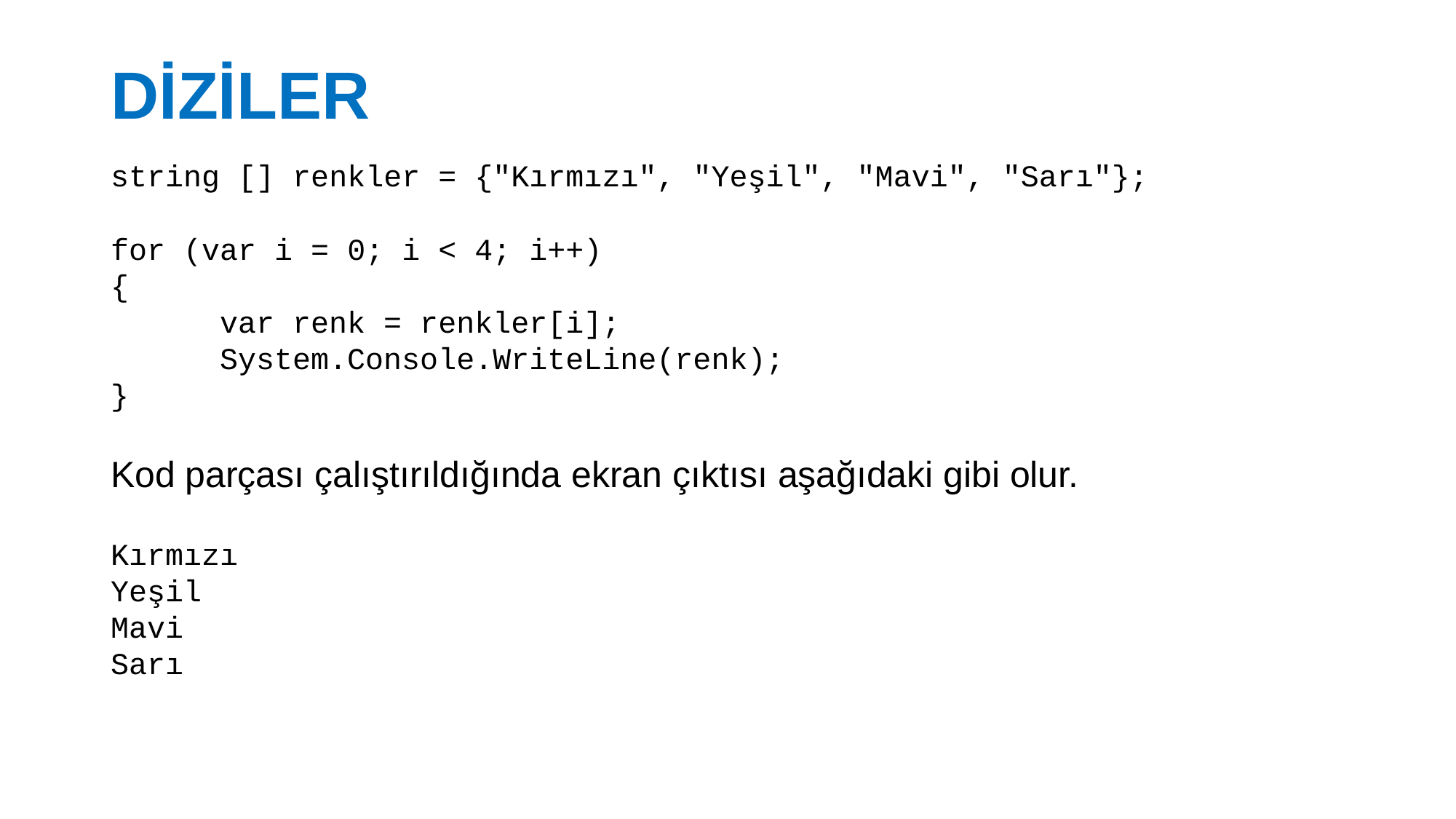

# DİZİLER
string [] renkler = {"Kırmızı", "Yeşil", "Mavi", "Sarı"};

for (var i = 0; i < 4; i++)
{
	var renk = renkler[i];
	System.Console.WriteLine(renk);
}
Kod parçası çalıştırıldığında ekran çıktısı aşağıdaki gibi olur.
Kırmızı
Yeşil
Mavi
Sarı
27.02.2017
21